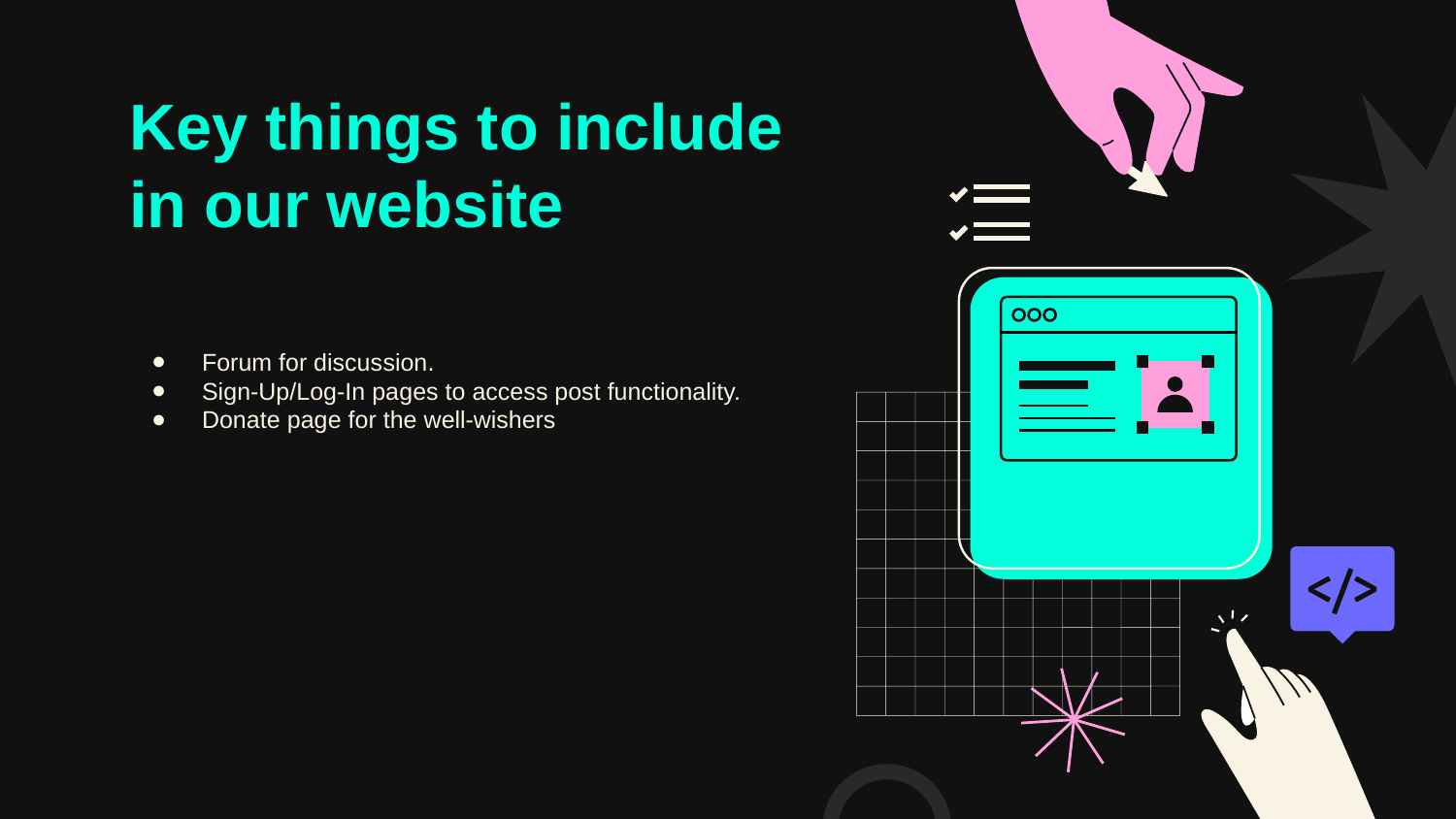

# Key things to include in our website
Forum for discussion.
Sign-Up/Log-In pages to access post functionality.
Donate page for the well-wishers